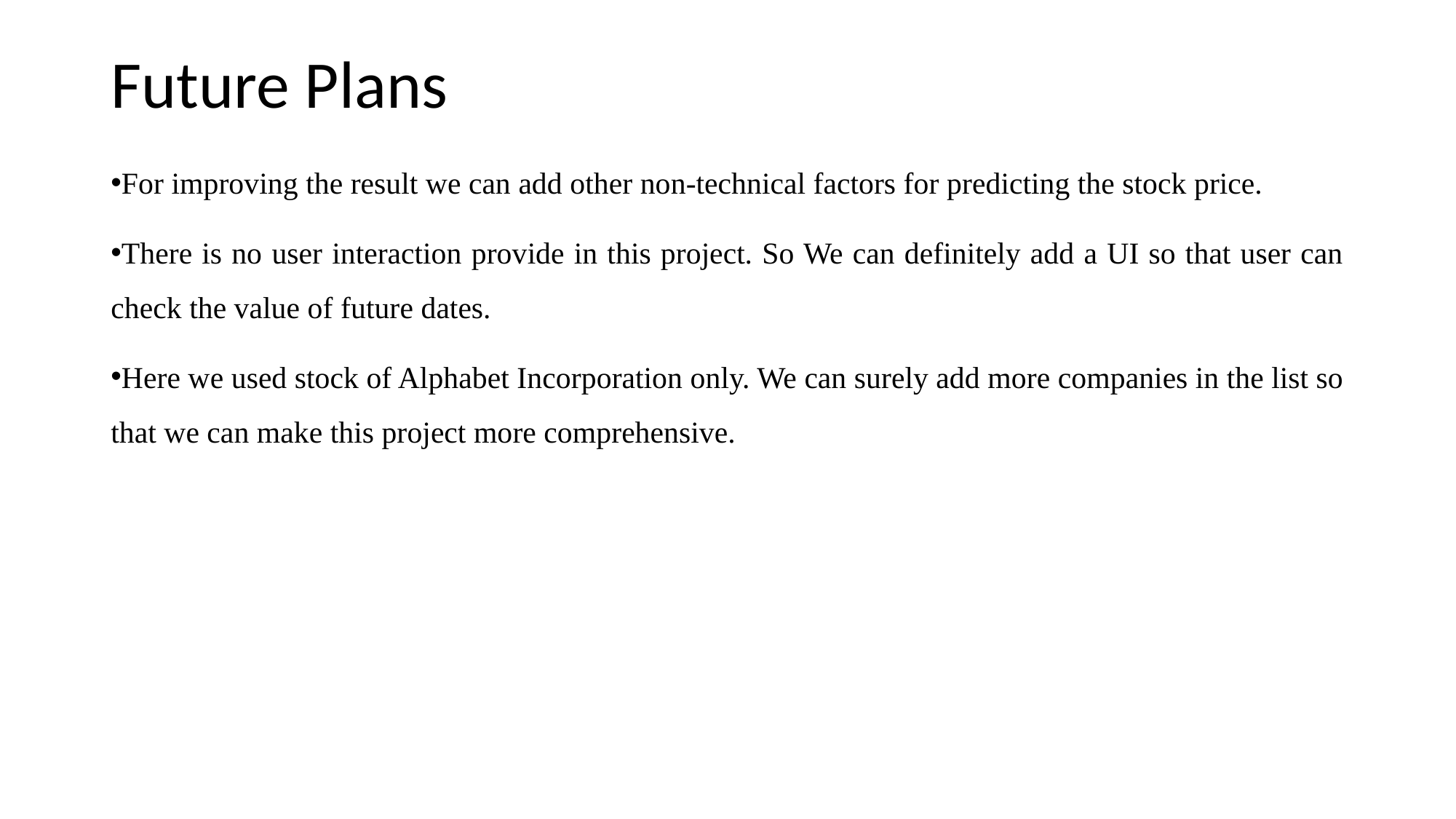

# Future Plans
For improving the result we can add other non-technical factors for predicting the stock price.
There is no user interaction provide in this project. So We can definitely add a UI so that user can check the value of future dates.
Here we used stock of Alphabet Incorporation only. We can surely add more companies in the list so that we can make this project more comprehensive.